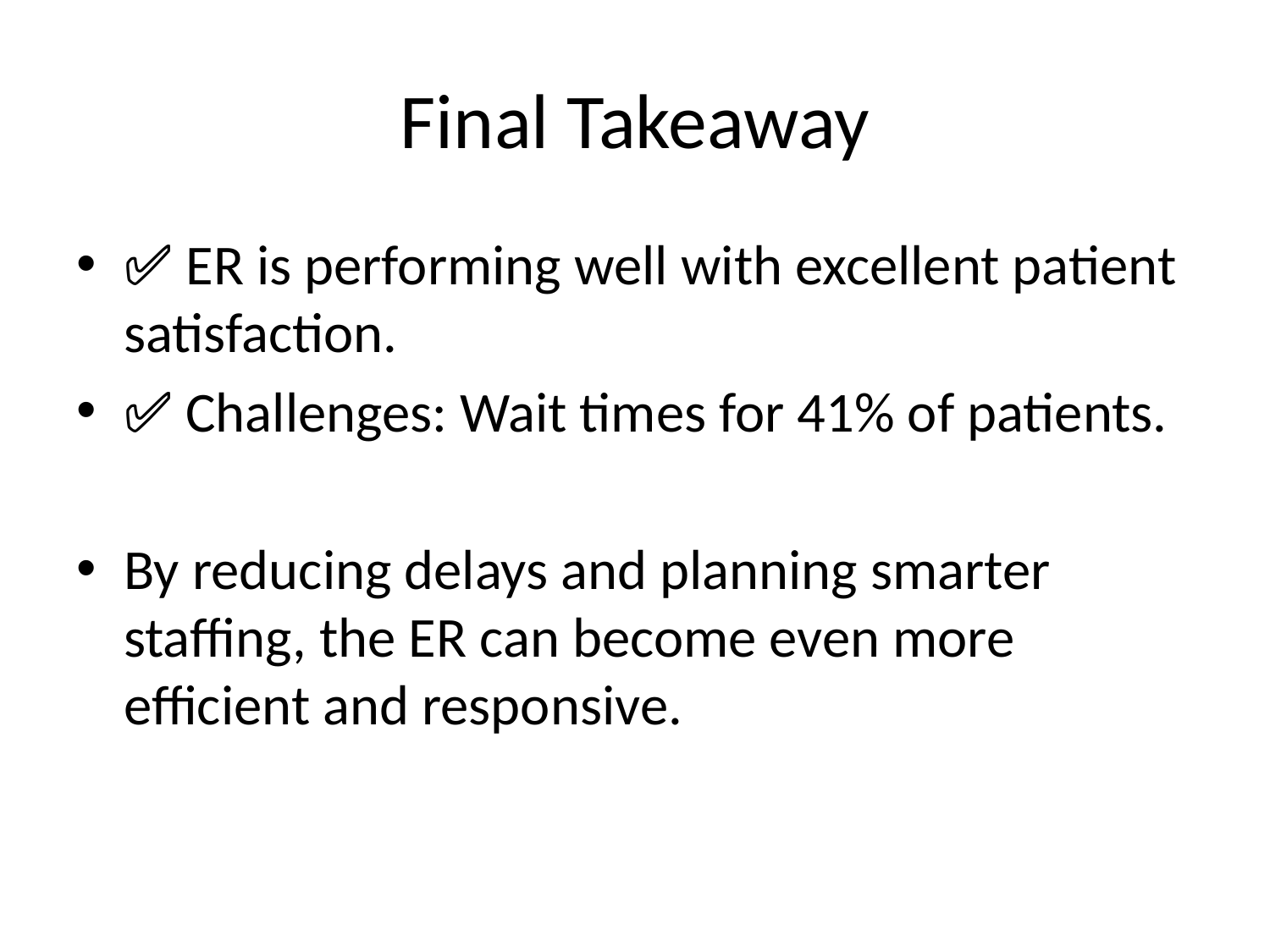

# Final Takeaway
✅ ER is performing well with excellent patient satisfaction.
✅ Challenges: Wait times for 41% of patients.

By reducing delays and planning smarter staffing, the ER can become even more efficient and responsive.